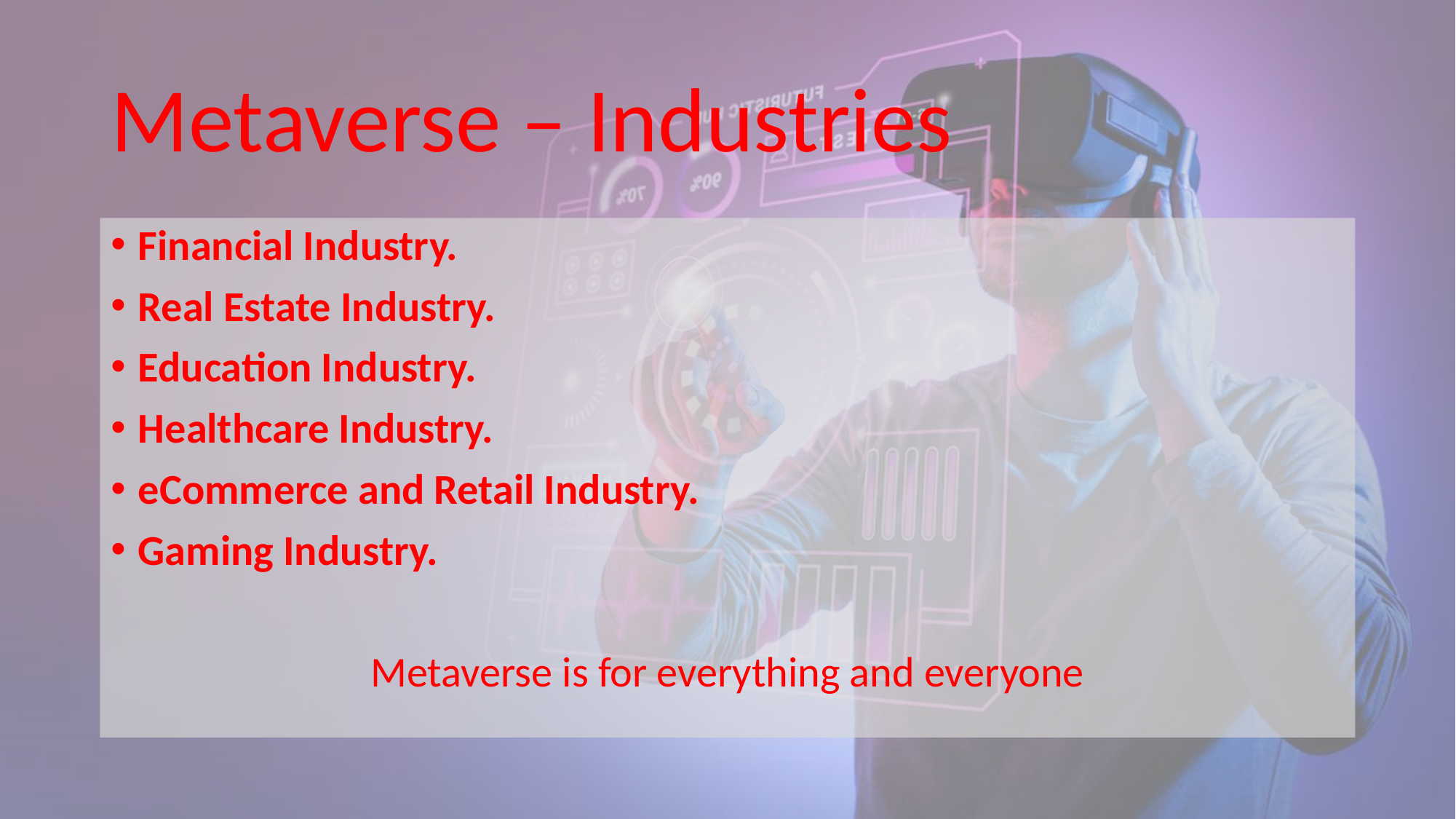

# Metaverse – Industries
Financial Industry.
Real Estate Industry.
Education Industry.
Healthcare Industry.
eCommerce and Retail Industry.
Gaming Industry.

Metaverse is for everything and everyone